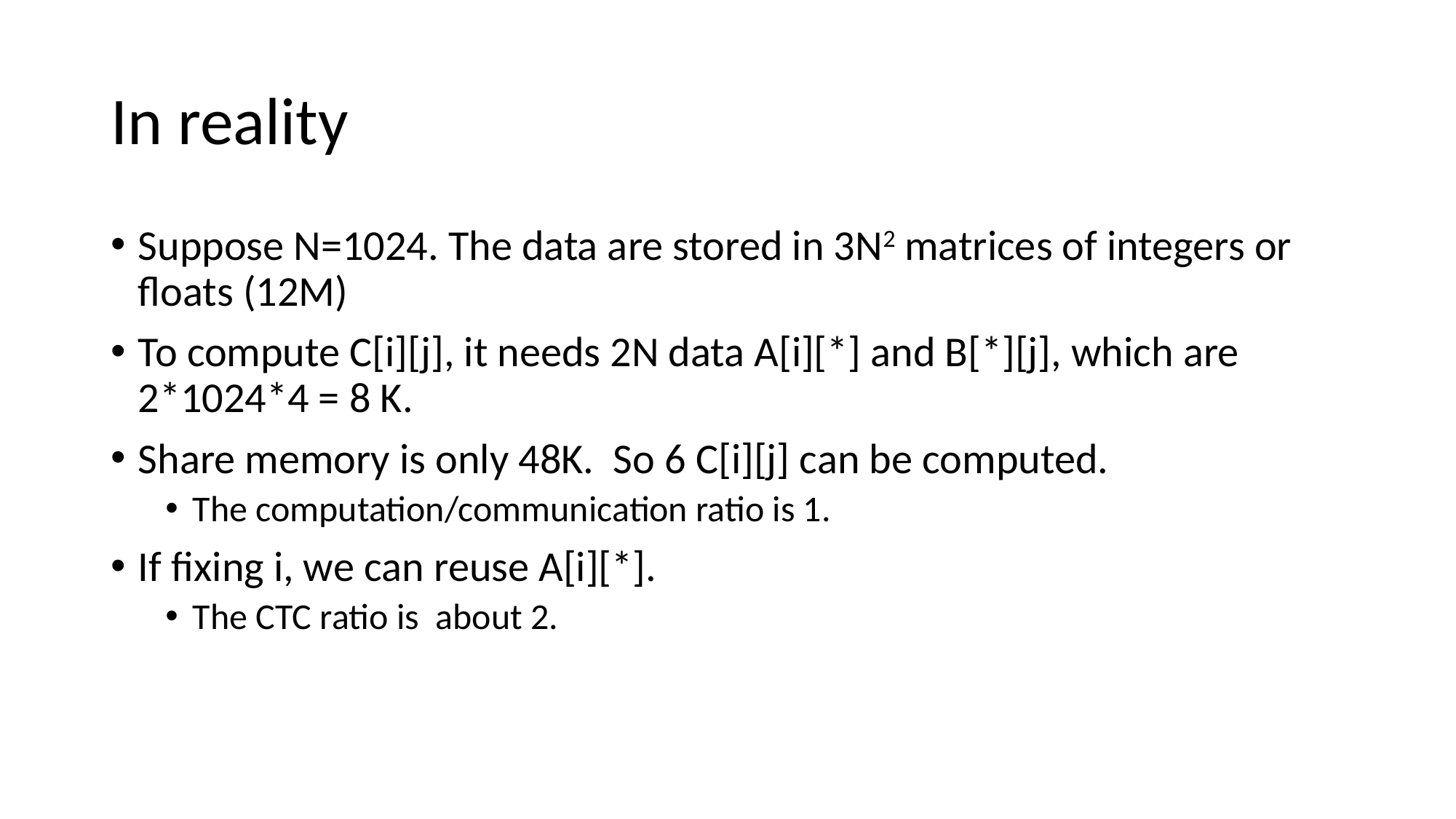

# In reality
Suppose N=1024. The data are stored in 3N2 matrices of integers or floats (12M)
To compute C[i][j], it needs 2N data A[i][*] and B[*][j], which are 2*1024*4 = 8 K.
Share memory is only 48K.  So 6 C[i][j] can be computed.
The computation/communication ratio is 1.
If fixing i, we can reuse A[i][*].
The CTC ratio is  about 2.